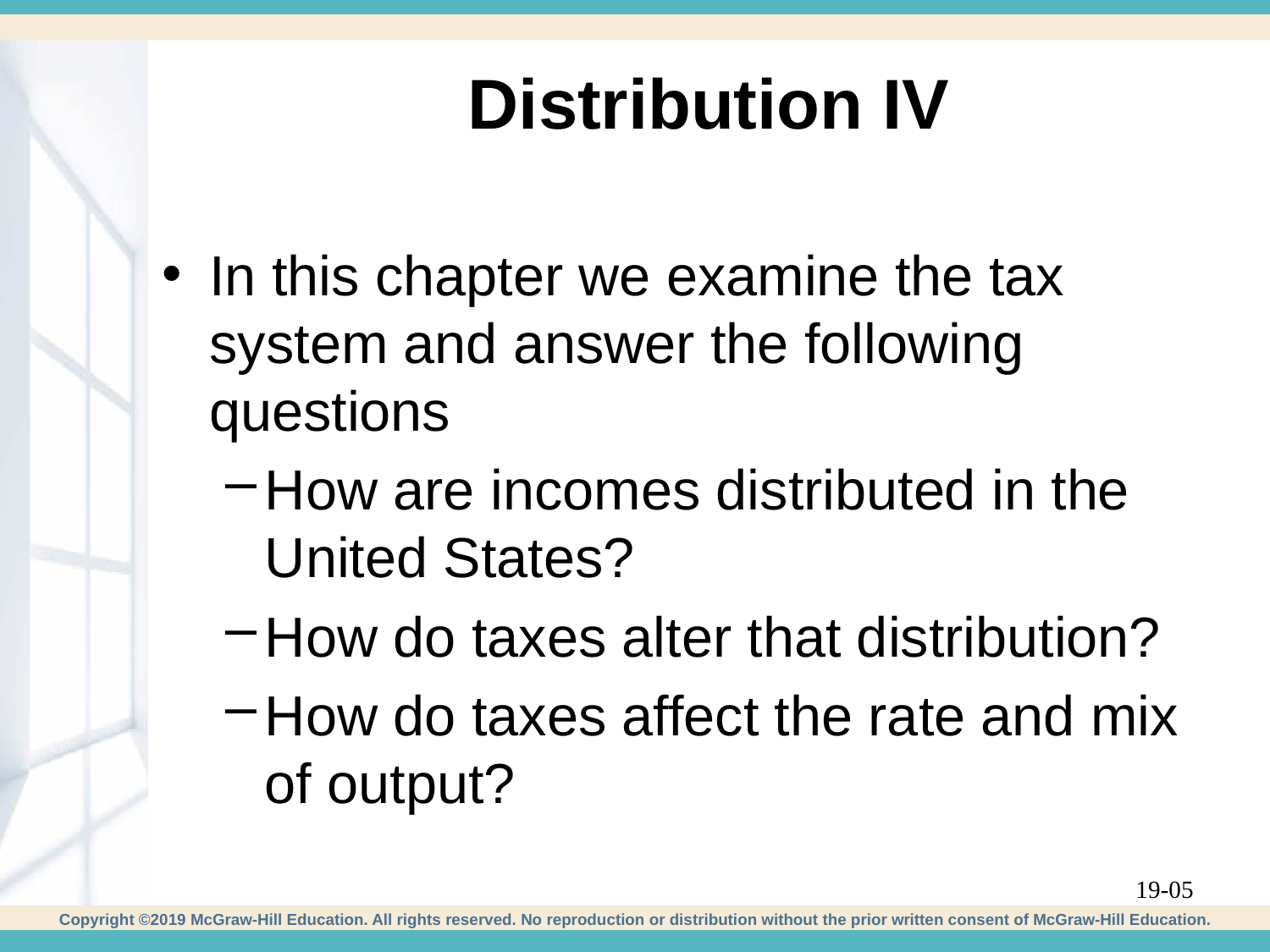

# Distribution IV
In this chapter we examine the tax system and answer the following questions
How are incomes distributed in the United States?
How do taxes alter that distribution?
How do taxes affect the rate and mix of output?
19-05